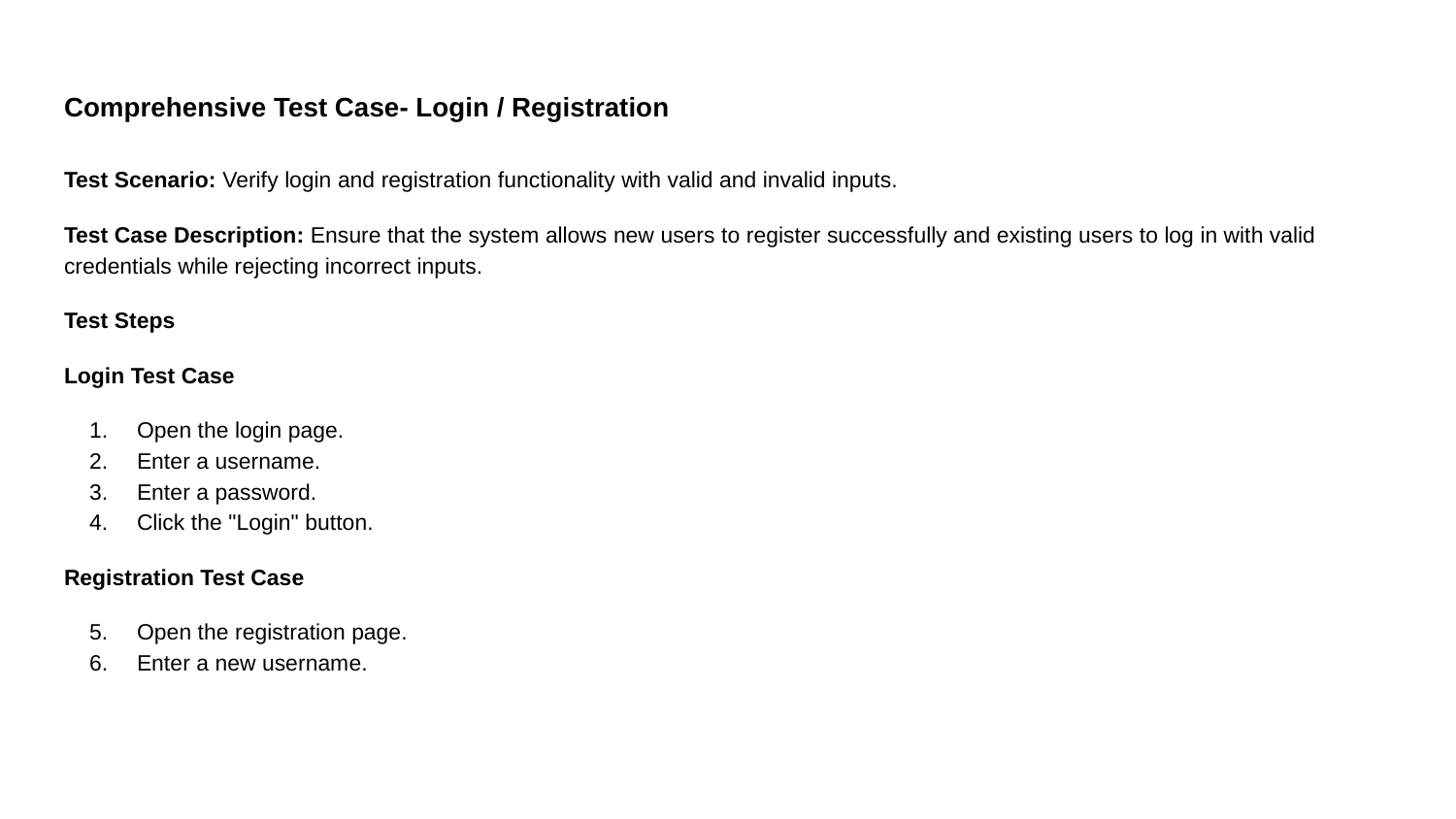

# Comprehensive Test Case- Login / Registration

Test Scenario: Verify login and registration functionality with valid and invalid inputs.
Test Case Description: Ensure that the system allows new users to register successfully and existing users to log in with valid credentials while rejecting incorrect inputs.
Test Steps
Login Test Case
Open the login page.
Enter a username.
Enter a password.
Click the "Login" button.
Registration Test Case
Open the registration page.
Enter a new username.